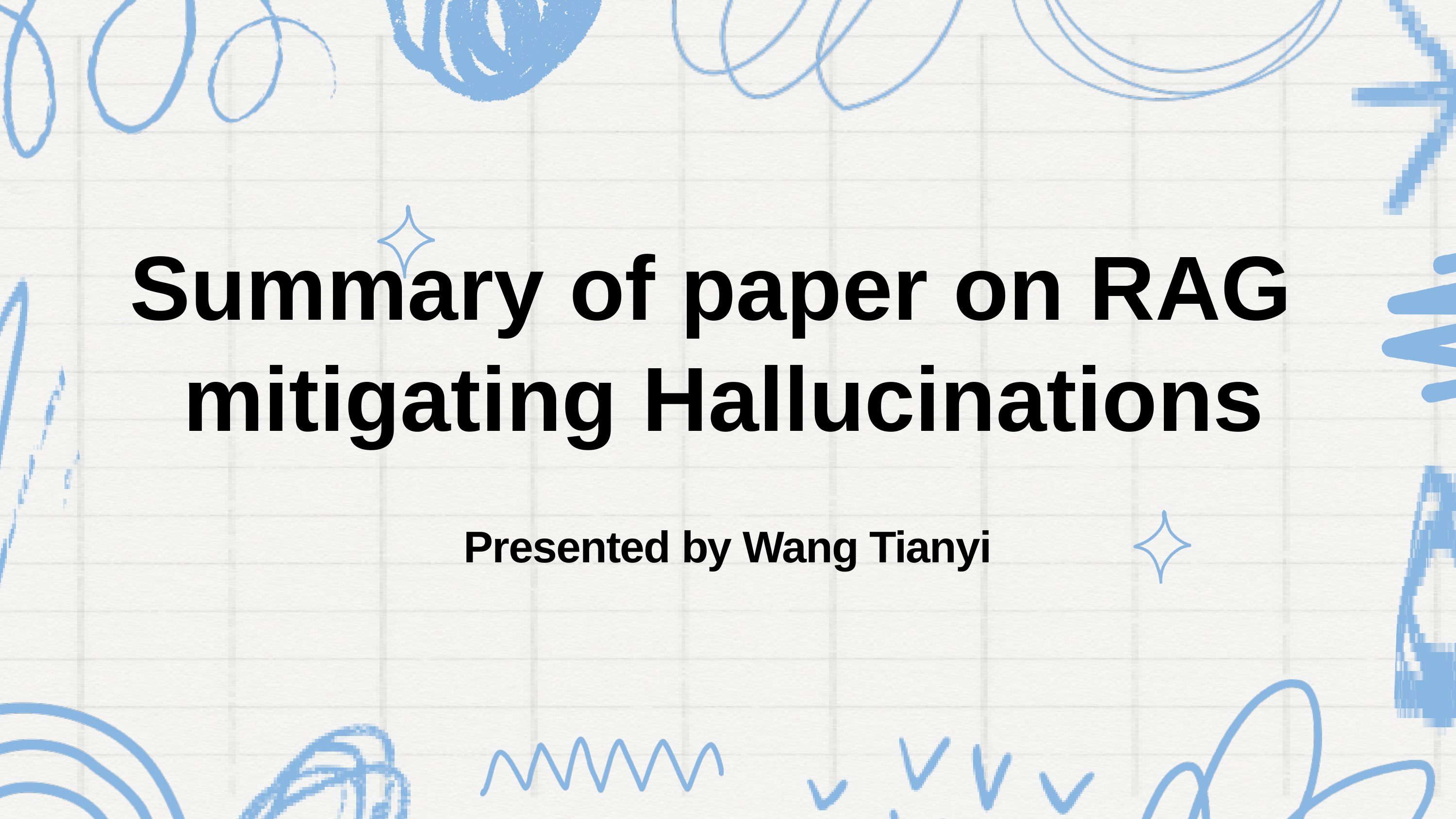

Summary of paper on RAG
mitigating Hallucinations

Presented by Wang Tianyi